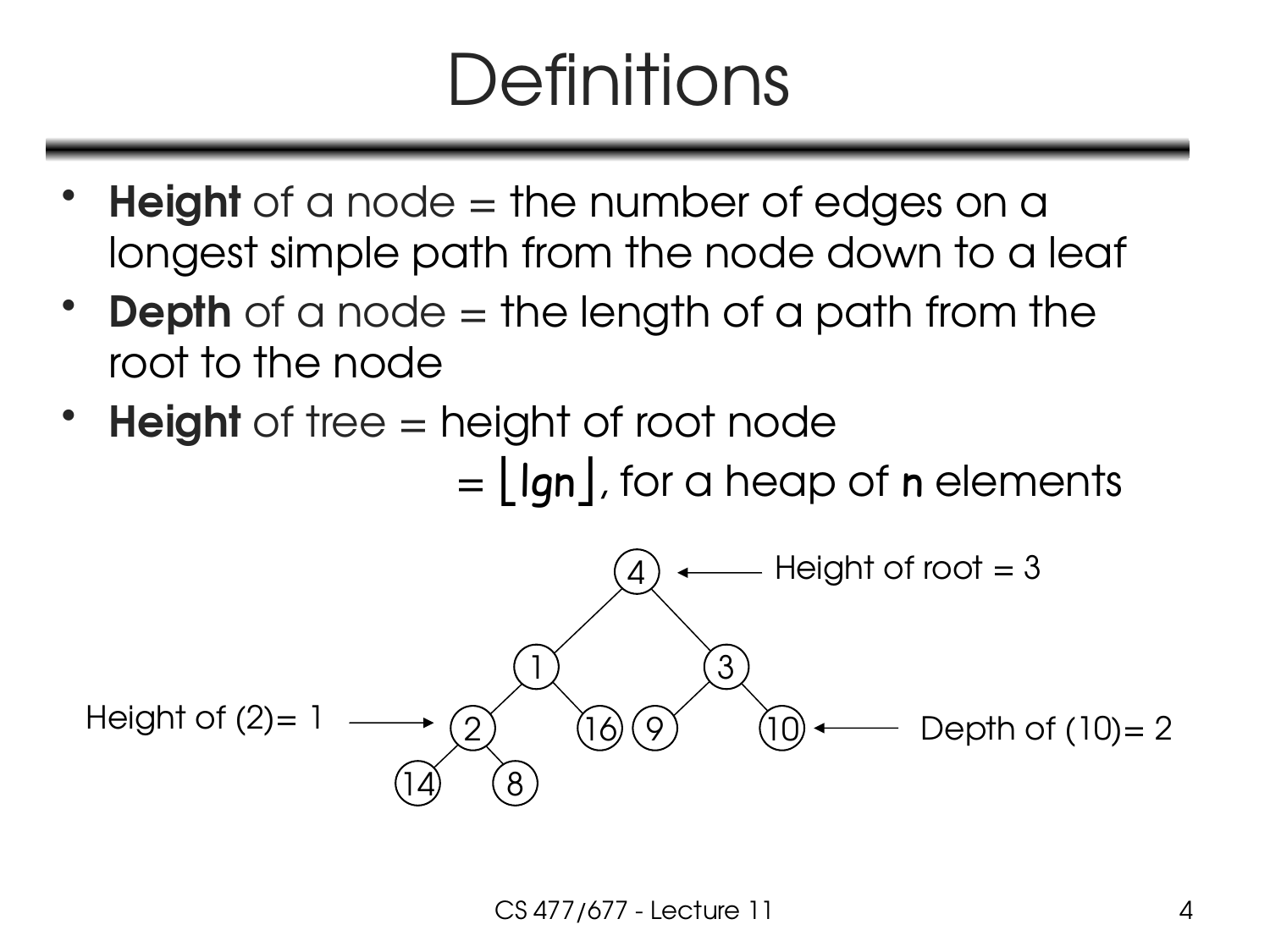

# Definitions
Height of a node = the number of edges on a longest simple path from the node down to a leaf
Depth of a node = the length of a path from the root to the node
Height of tree = height of root node
			        = ⎣lgn⎦, for a heap of n elements
Height of root = 3
4

1
3

Height of (2)= 1
Depth of (10)= 2
2
16
9
10

14
8
CS 477/677 - Lecture 11
4